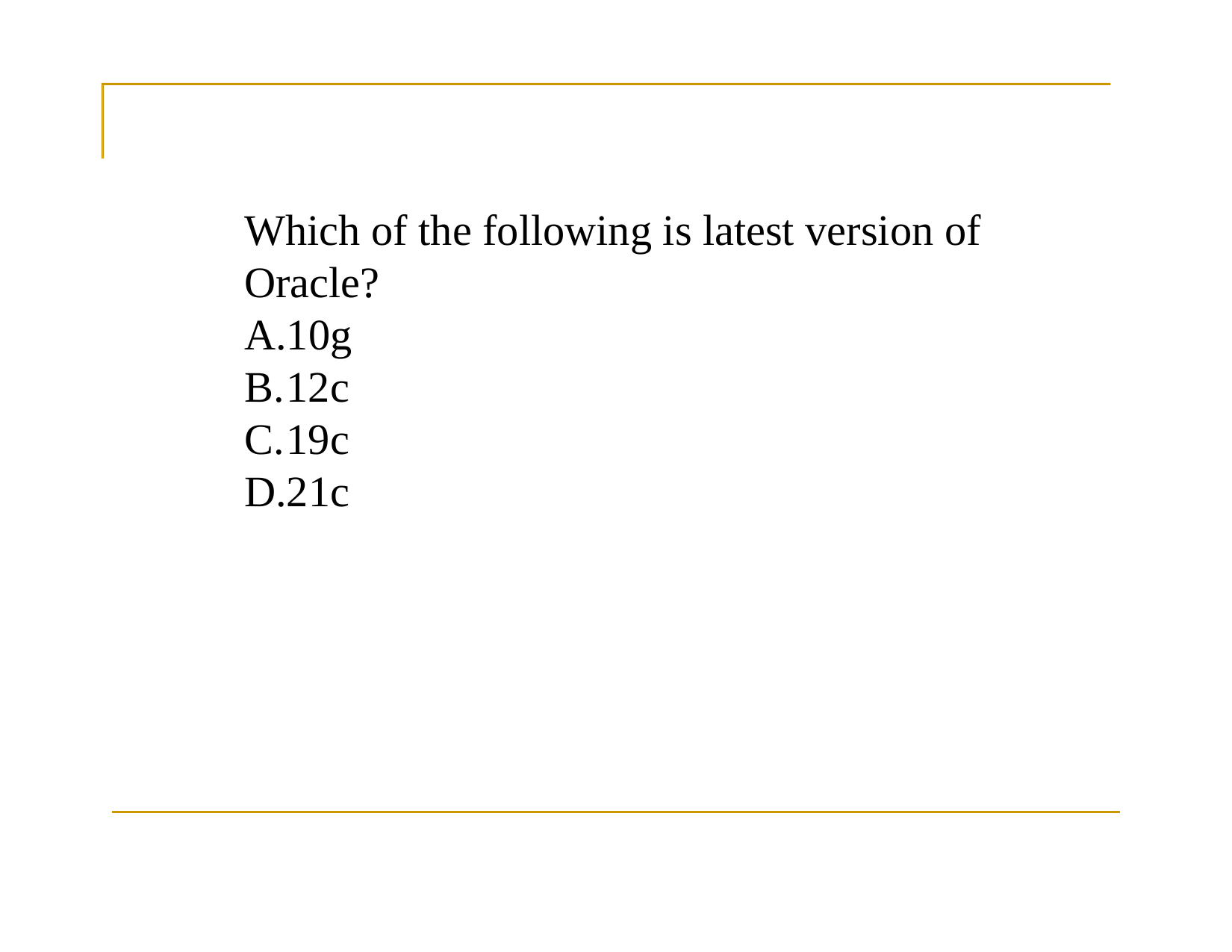

Which of the following is latest version of Oracle?
10g
12c
19c
21c